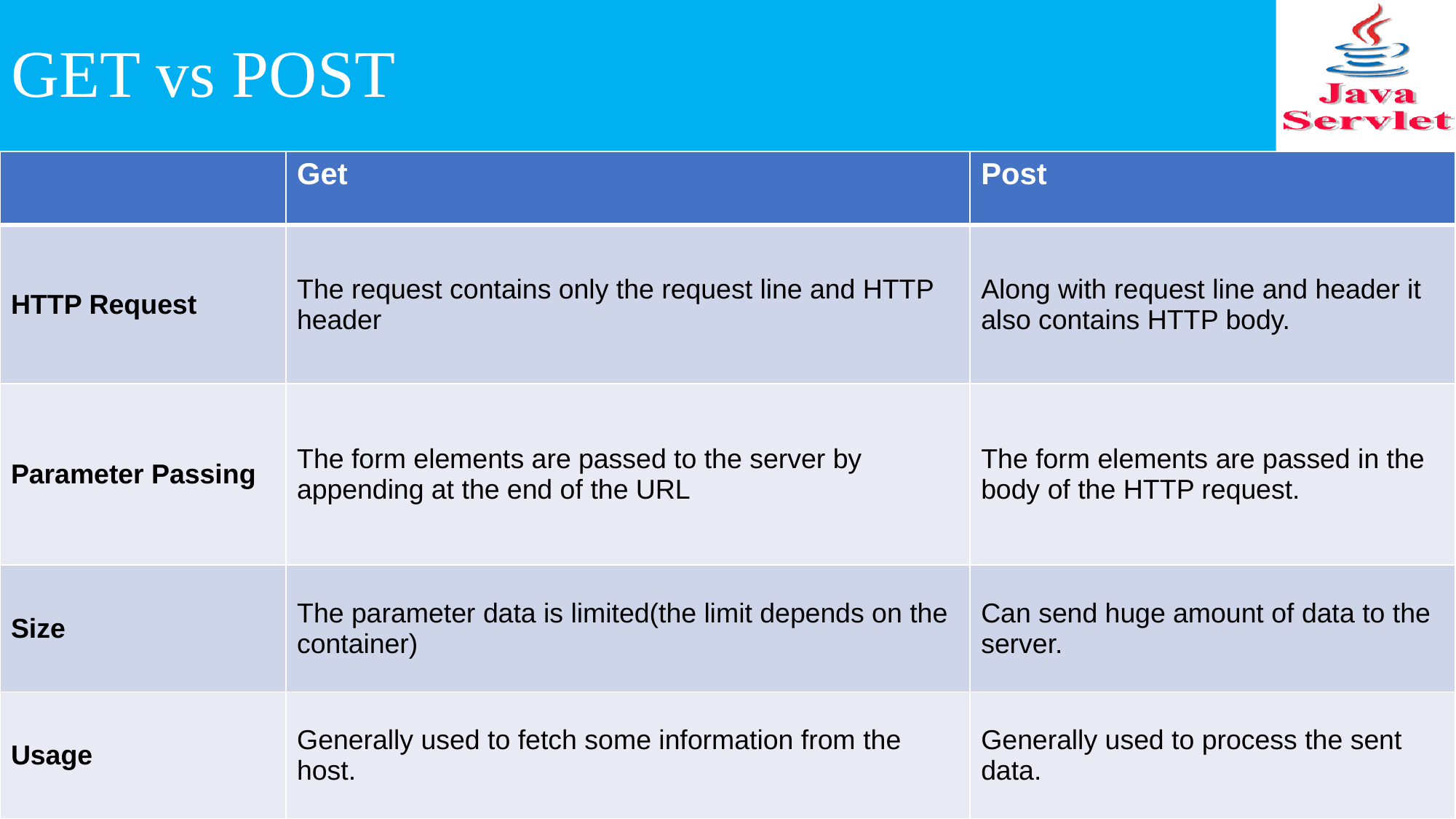

# GET vs POST
|  | Get | Post |
| --- | --- | --- |
| HTTP Request | The request contains only the request line and HTTP header | Along with request line and header it also contains HTTP body. |
| Parameter Passing | The form elements are passed to the server by appending at the end of the URL | The form elements are passed in the body of the HTTP request. |
| Size | The parameter data is limited(the limit depends on the container) | Can send huge amount of data to the server. |
| Usage | Generally used to fetch some information from the host. | Generally used to process the sent data. |